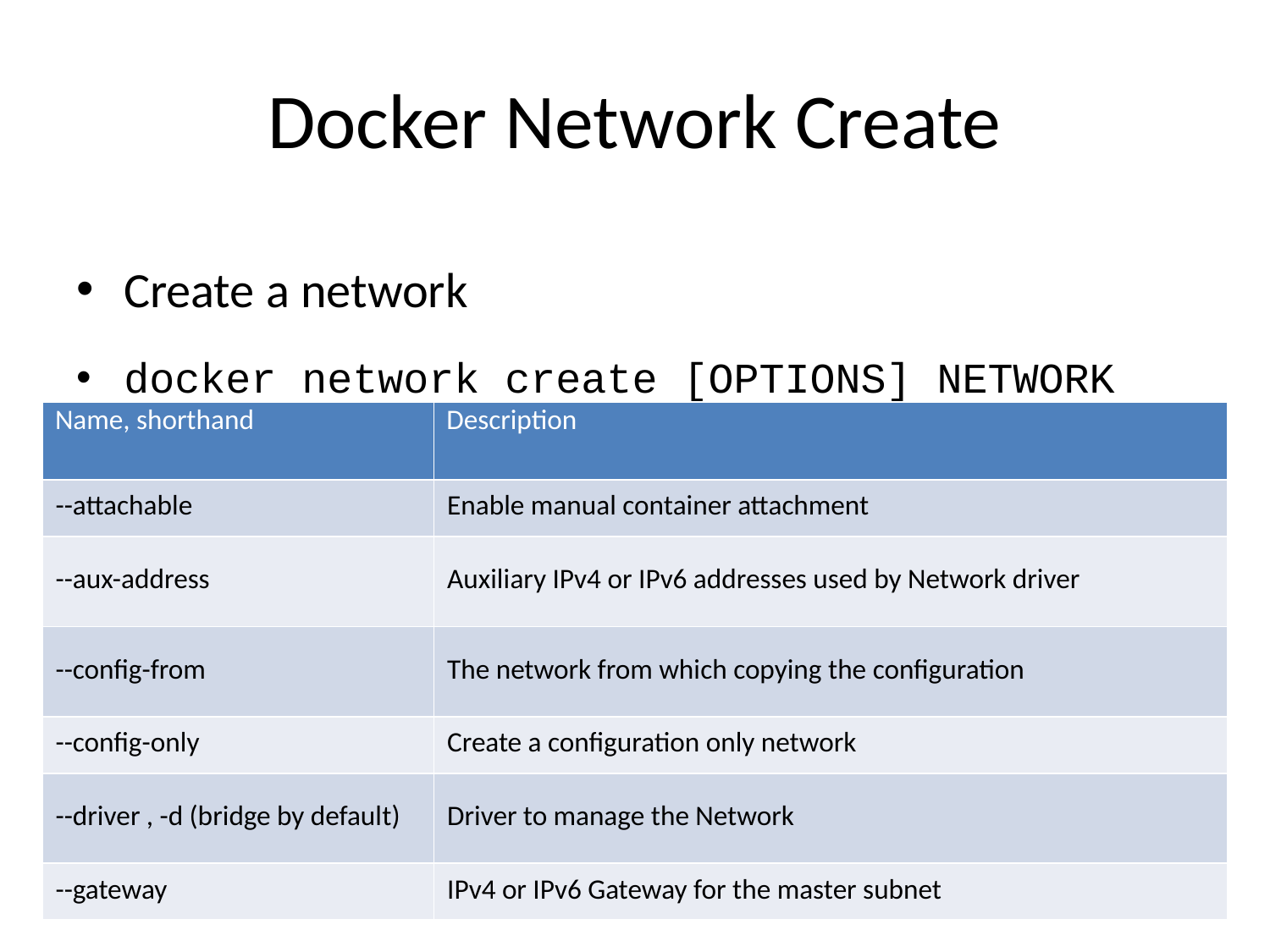

# Docker Network Create
Create a network
docker network create [OPTIONS] NETWORK
| Name, shorthand | Description |
| --- | --- |
| --attachable | Enable manual container attachment |
| --aux-address | Auxiliary IPv4 or IPv6 addresses used by Network driver |
| --config-from | The network from which copying the configuration |
| --config-only | Create a configuration only network |
| --driver , -d (bridge by default) | Driver to manage the Network |
| --gateway | IPv4 or IPv6 Gateway for the master subnet |